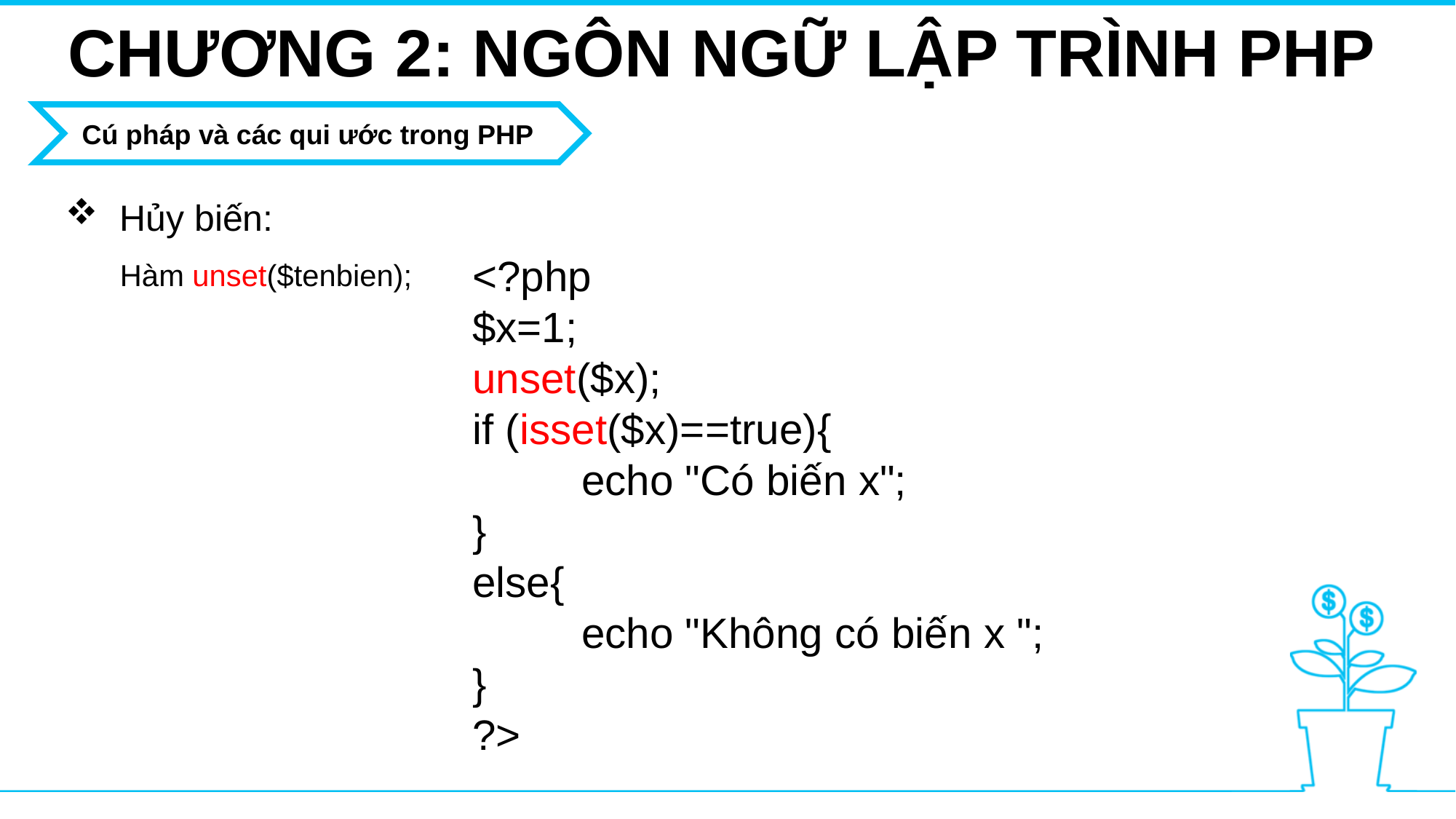

CHƯƠNG 2: NGÔN NGỮ LẬP TRÌNH PHP
Cú pháp và các qui ước trong PHP
Hủy biến:
Hàm unset($tenbien);
<?php
$x=1;
unset($x);
if (isset($x)==true){
   	echo "Có biến x";
}
else{
	echo "Không có biến x ";
}
?>